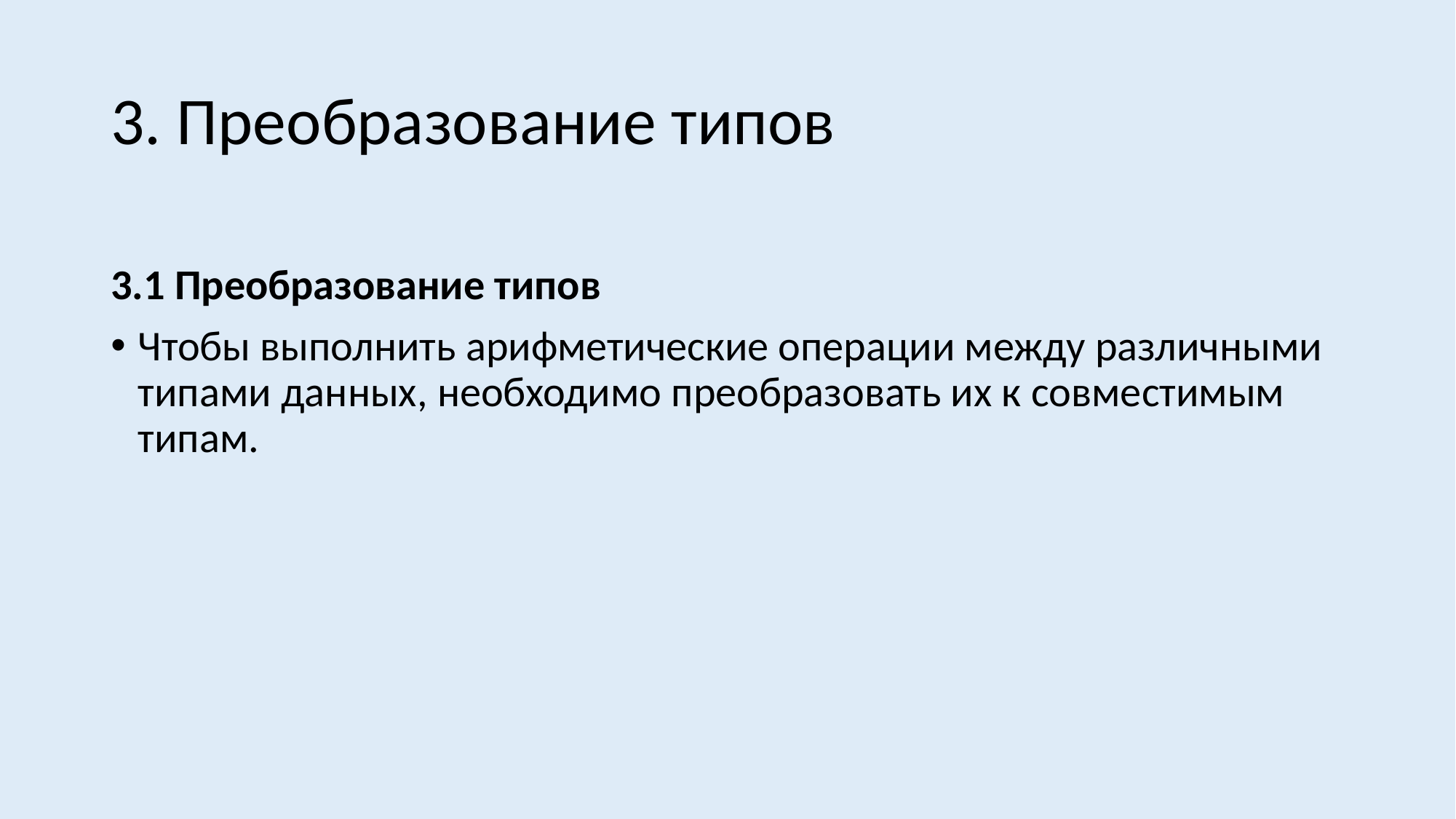

# 3. Преобразование типов
3.1 Преобразование типов
Чтобы выполнить арифметические операции между различными типами данных, необходимо преобразовать их к совместимым типам.